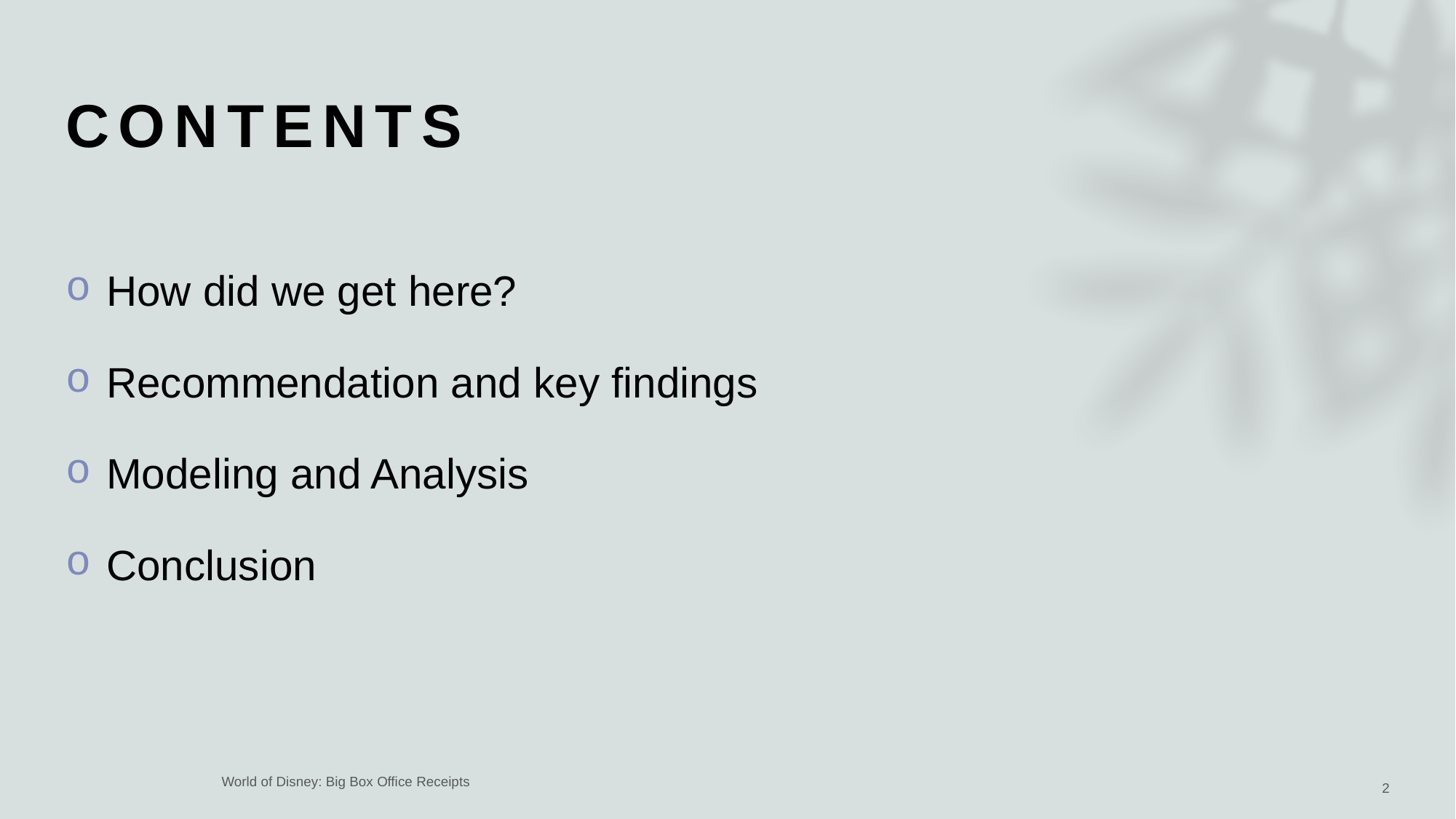

# CONTENTS
How did we get here?
Recommendation and key findings
Modeling and Analysis
Conclusion
World of Disney: Big Box Office Receipts
2